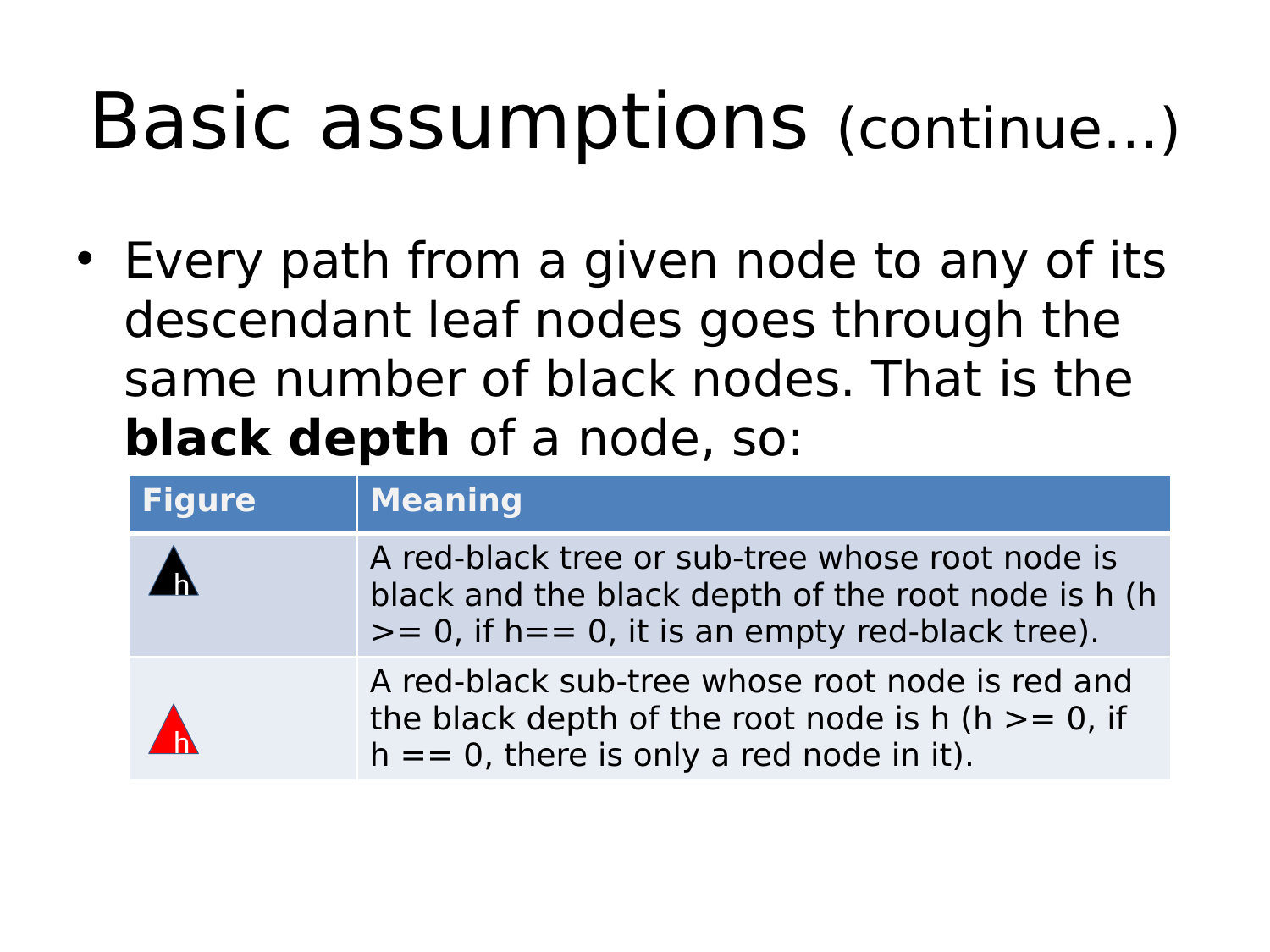

# Basic assumptions (continue…)
Every path from a given node to any of its descendant leaf nodes goes through the same number of black nodes. That is the black depth of a node, so:
| Figure | Meaning |
| --- | --- |
|  | A red-black tree or sub-tree whose root node is black and the black depth of the root node is h (h >= 0, if h== 0, it is an empty red-black tree). |
|  | A red-black sub-tree whose root node is red and the black depth of the root node is h (h >= 0, if h == 0, there is only a red node in it). |
h
h